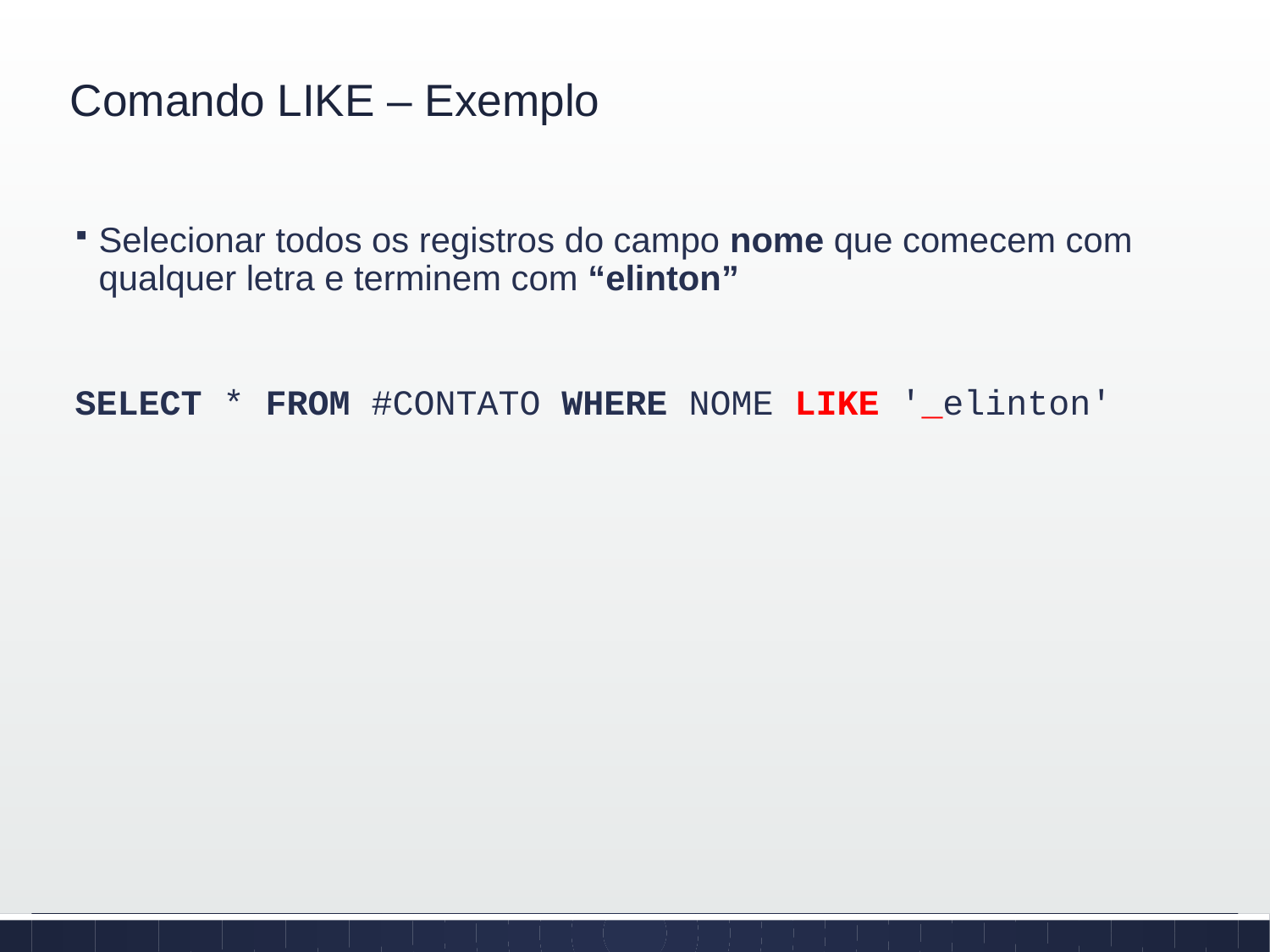

# Comando LIKE – Exemplo
Selecionar todos os registros do campo nome que comecem com qualquer letra e terminem com “elinton”

SELECT * FROM #CONTATO WHERE NOME LIKE '_elinton'